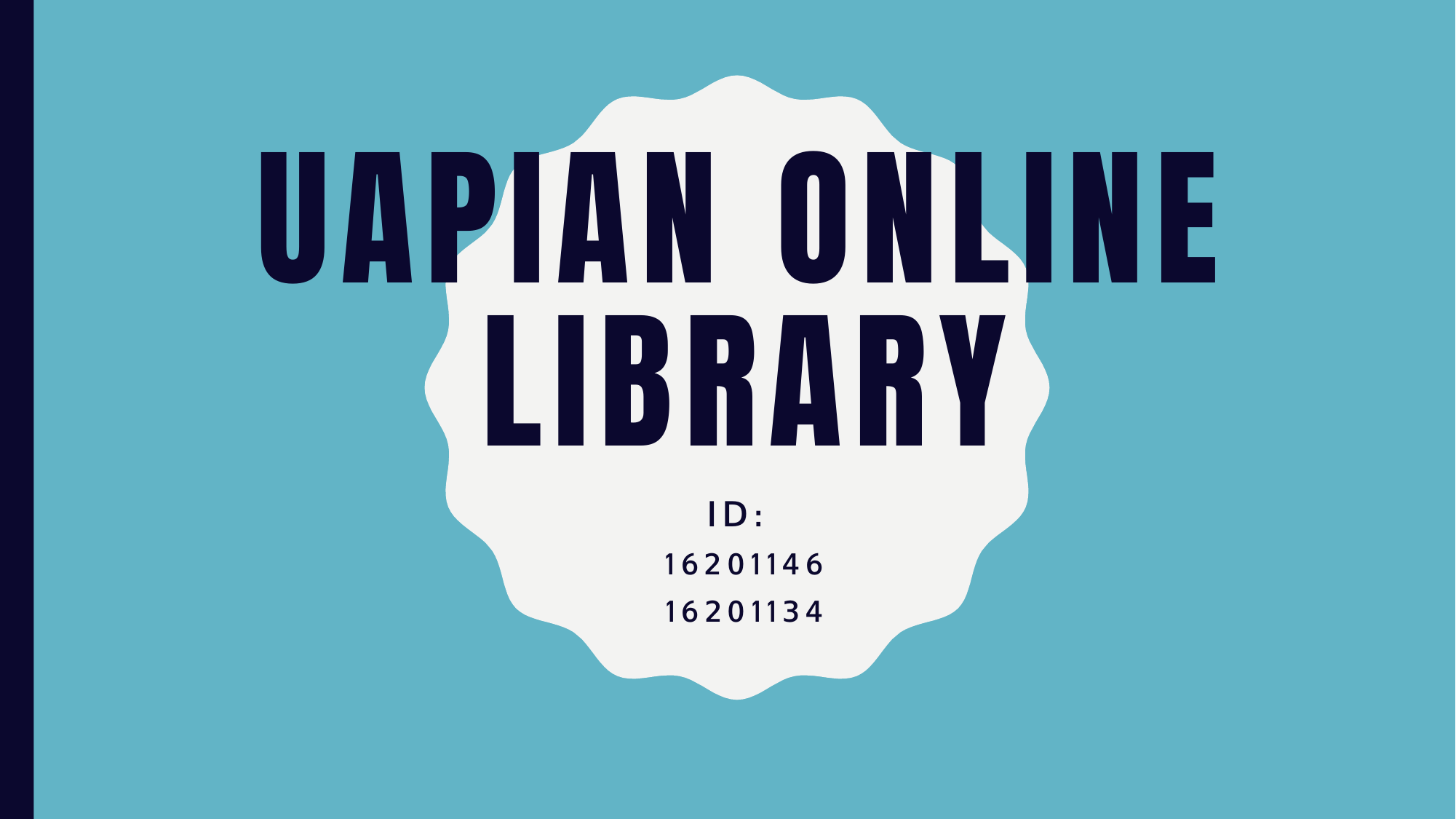

# UAPian Online Library
ID:
16201146
16201134